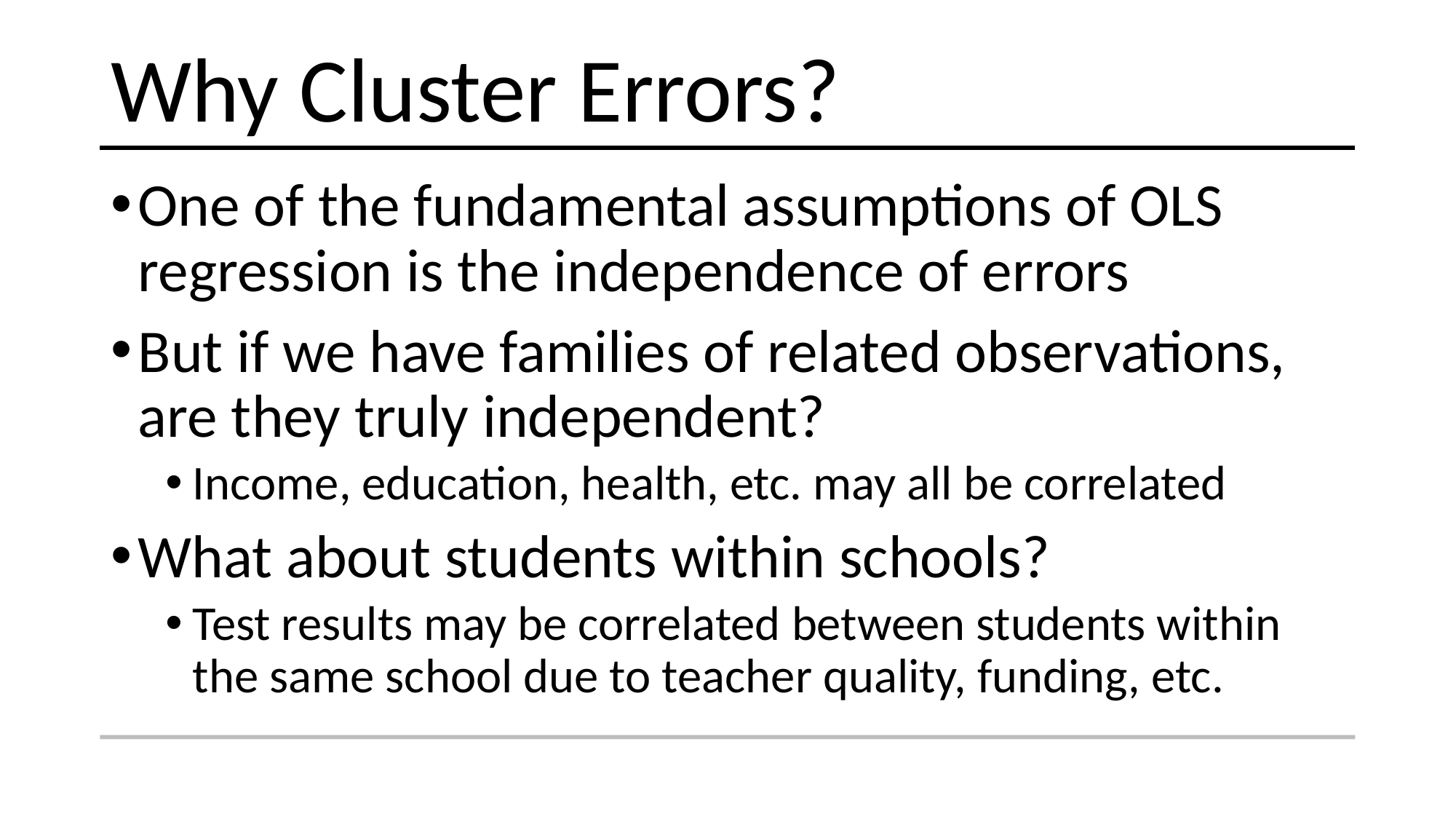

# Why Cluster Errors?
One of the fundamental assumptions of OLS regression is the independence of errors
But if we have families of related observations, are they truly independent?
Income, education, health, etc. may all be correlated
What about students within schools?
Test results may be correlated between students within the same school due to teacher quality, funding, etc.